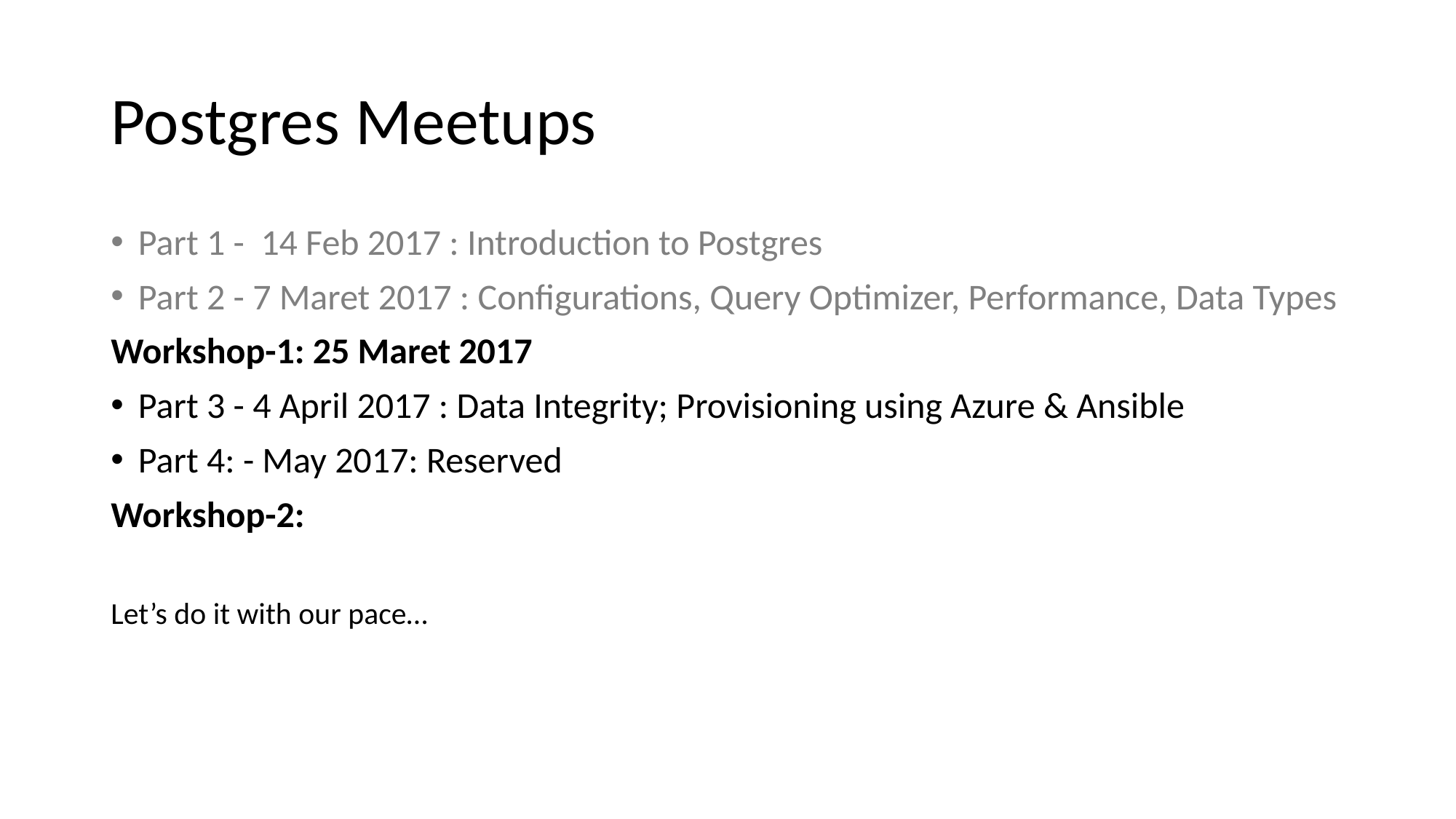

# Postgres Meetups
Part 1 -  14 Feb 2017 : Introduction to Postgres
Part 2 - 7 Maret 2017 : Configurations, Query Optimizer, Performance, Data Types
Workshop-1: 25 Maret 2017
Part 3 - 4 April 2017 : Data Integrity; Provisioning using Azure & Ansible
Part 4: - May 2017: Reserved
Workshop-2:

Let’s do it with our pace…